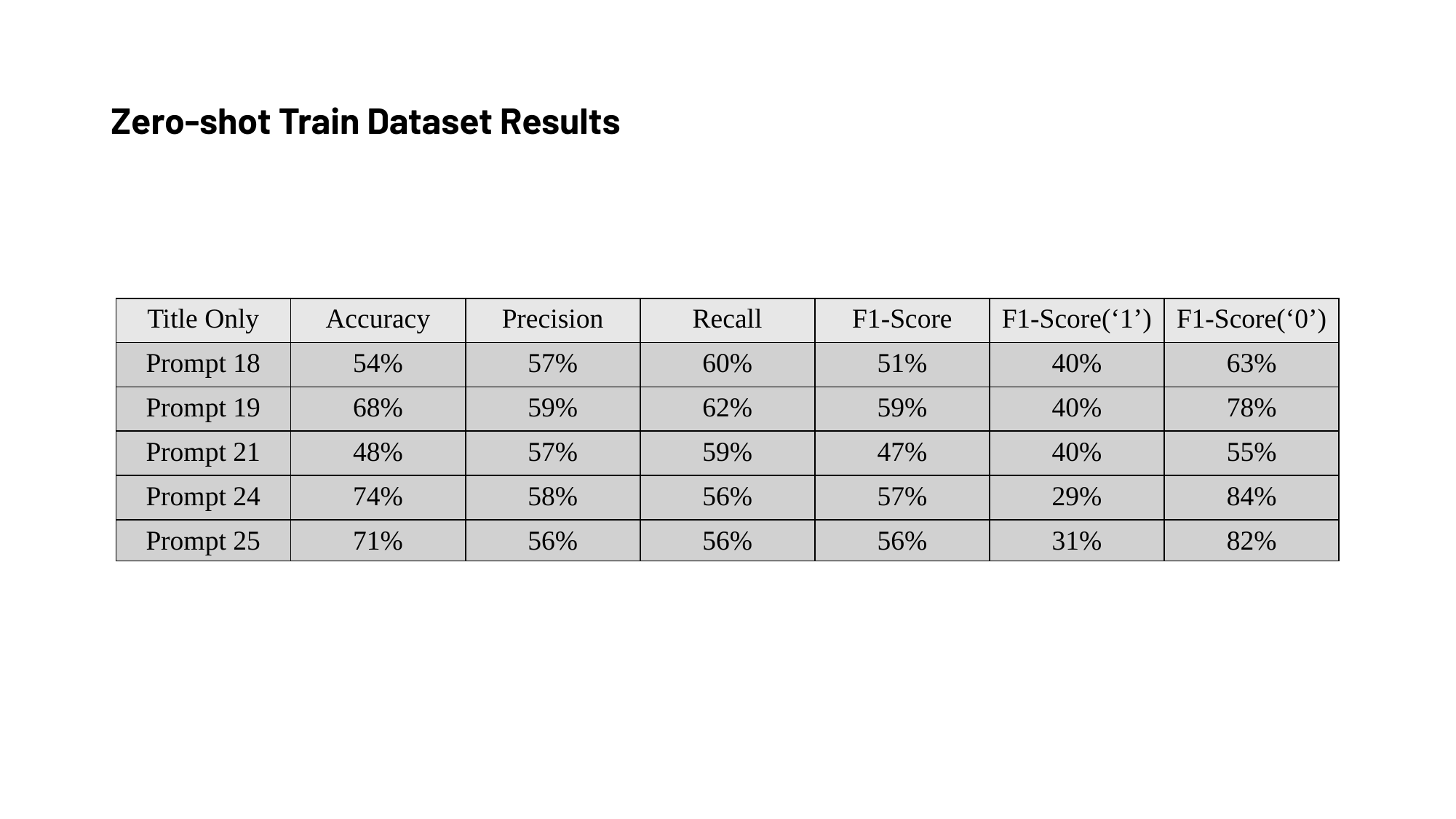

# Zero-shot Train Dataset Results
| Title Only | Accuracy | Precision | Recall | F1-Score | F1-Score(‘1’) | F1-Score(‘0’) |
| --- | --- | --- | --- | --- | --- | --- |
| Prompt 18 | 54% | 57% | 60% | 51% | 40% | 63% |
| Prompt 19 | 68% | 59% | 62% | 59% | 40% | 78% |
| Prompt 21 | 48% | 57% | 59% | 47% | 40% | 55% |
| Prompt 24 | 74% | 58% | 56% | 57% | 29% | 84% |
| Prompt 25 | 71% | 56% | 56% | 56% | 31% | 82% |